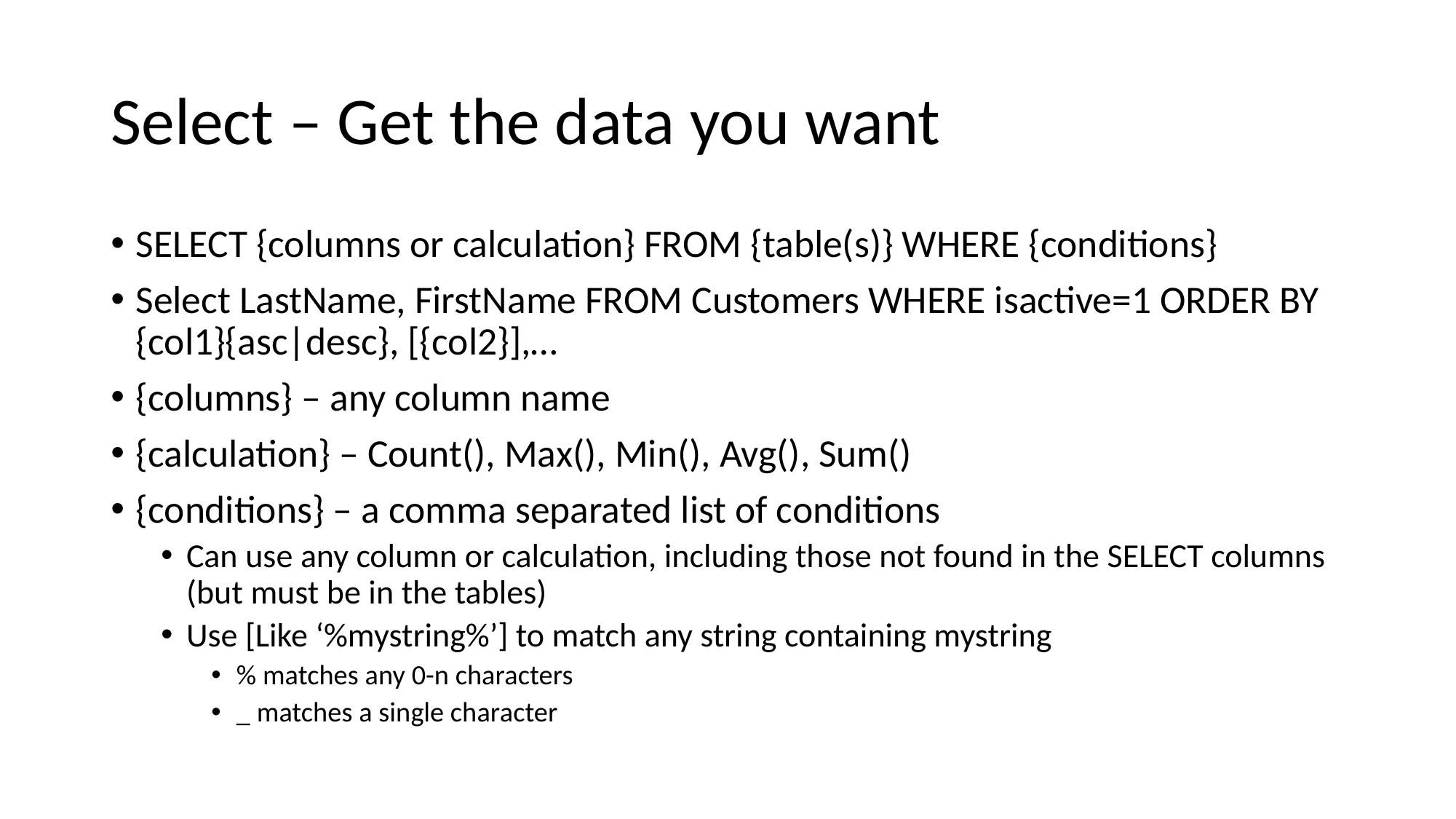

# Select – Get the data you want
SELECT {columns or calculation} FROM {table(s)} WHERE {conditions}
Select LastName, FirstName FROM Customers WHERE isactive=1 ORDER BY {col1}{asc|desc}, [{col2}],…
{columns} – any column name
{calculation} – Count(), Max(), Min(), Avg(), Sum()
{conditions} – a comma separated list of conditions
Can use any column or calculation, including those not found in the SELECT columns  (but must be in the tables)
Use [Like ‘%mystring%’] to match any string containing mystring
% matches any 0-n characters
_ matches a single character